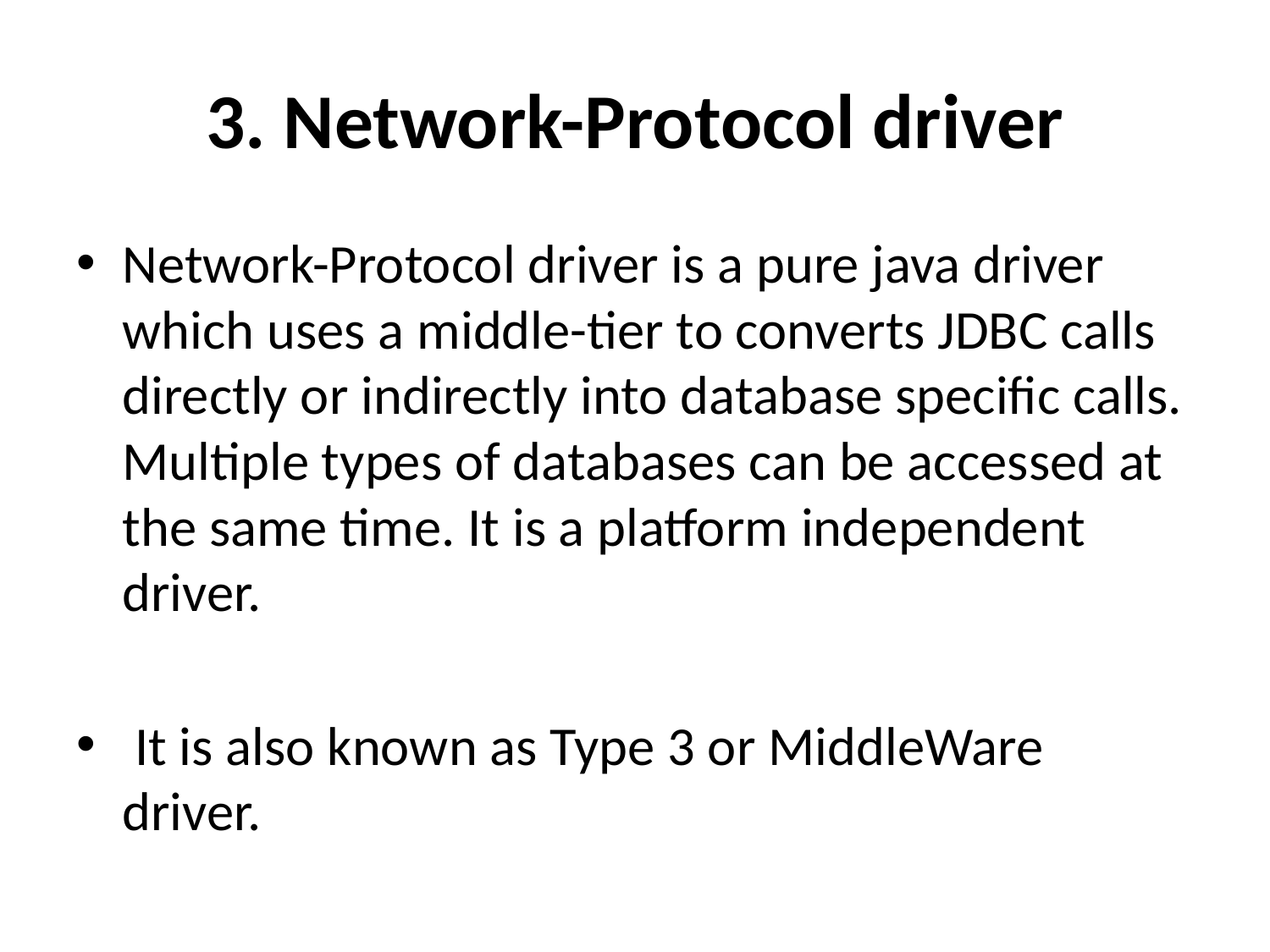

# 3. Network-Protocol driver
Network-Protocol driver is a pure java driver which uses a middle-tier to converts JDBC calls directly or indirectly into database specific calls. Multiple types of databases can be accessed at the same time. It is a platform independent driver.

 It is also known as Type 3 or MiddleWare driver.